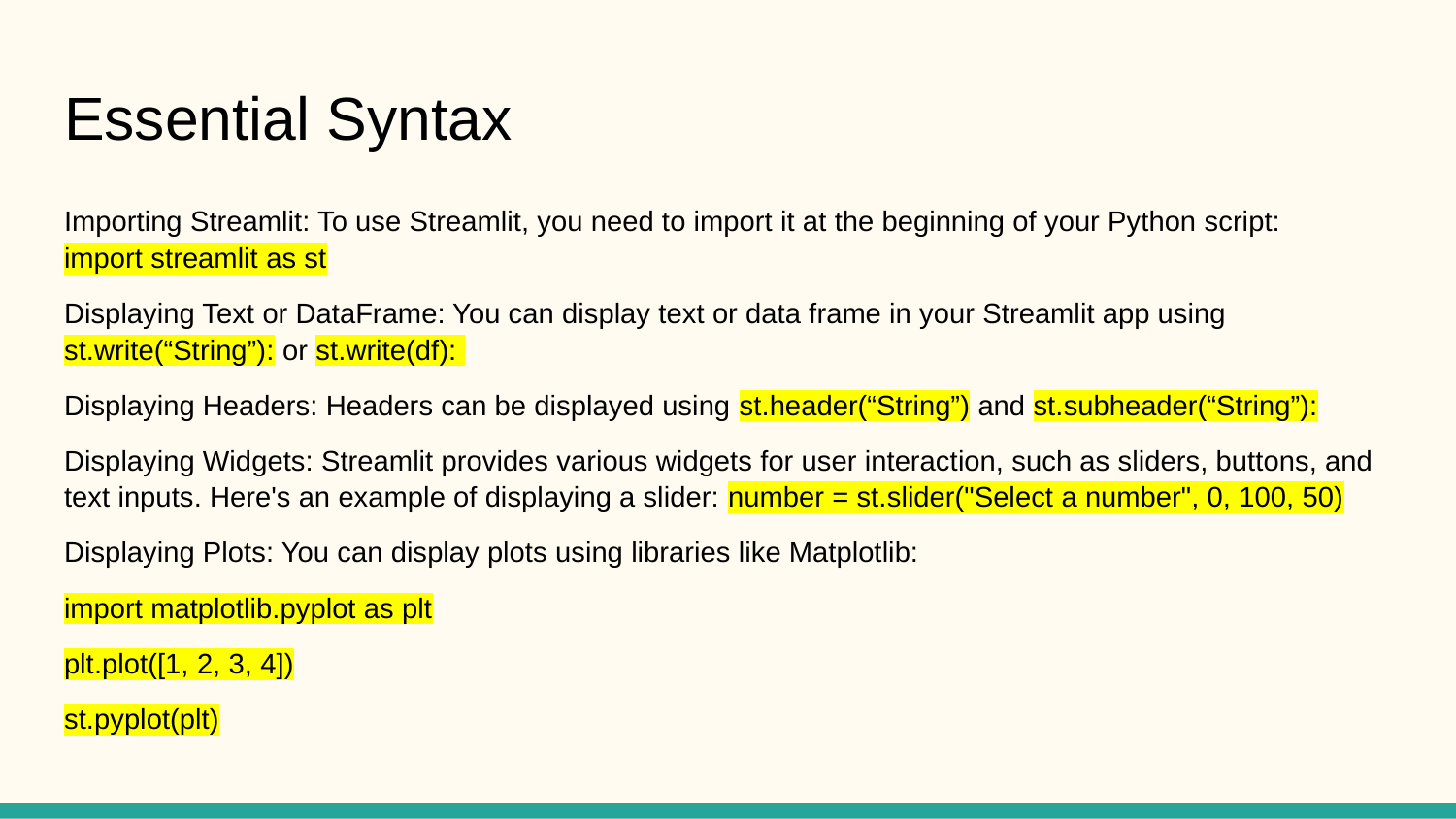

# Essential Syntax
Importing Streamlit: To use Streamlit, you need to import it at the beginning of your Python script:		 import streamlit as st
Displaying Text or DataFrame: You can display text or data frame in your Streamlit app using st.write(“String”): or st.write(df):
Displaying Headers: Headers can be displayed using st.header(“String”) and st.subheader(“String”):
Displaying Widgets: Streamlit provides various widgets for user interaction, such as sliders, buttons, and text inputs. Here's an example of displaying a slider: number = st.slider("Select a number", 0, 100, 50)
Displaying Plots: You can display plots using libraries like Matplotlib:
import matplotlib.pyplot as plt
plt.plot([1, 2, 3, 4])
st.pyplot(plt)